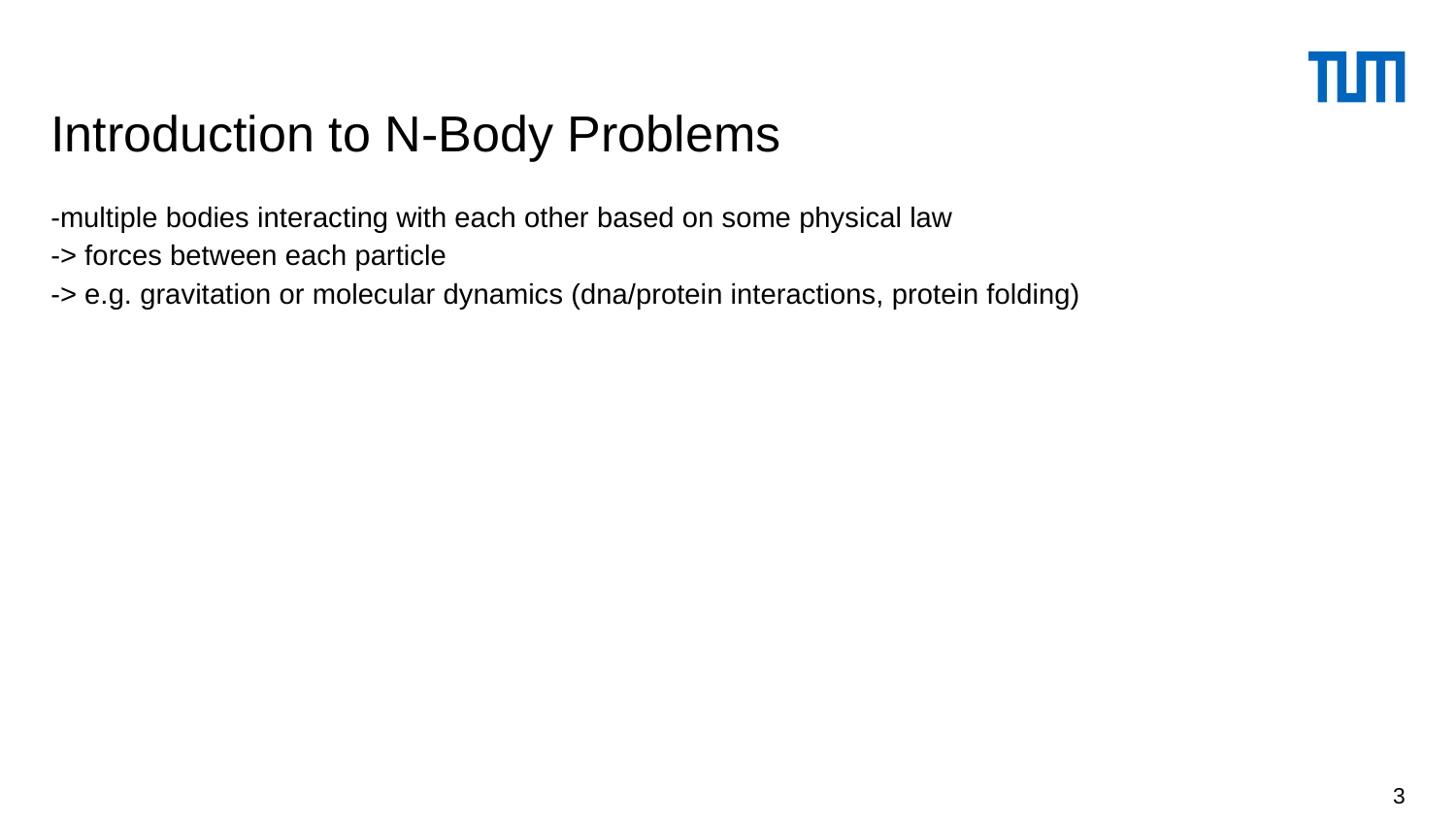

# Introduction to N-Body Problems
-multiple bodies interacting with each other based on some physical law
-> forces between each particle
-> e.g. gravitation or molecular dynamics (dna/protein interactions, protein folding)
3